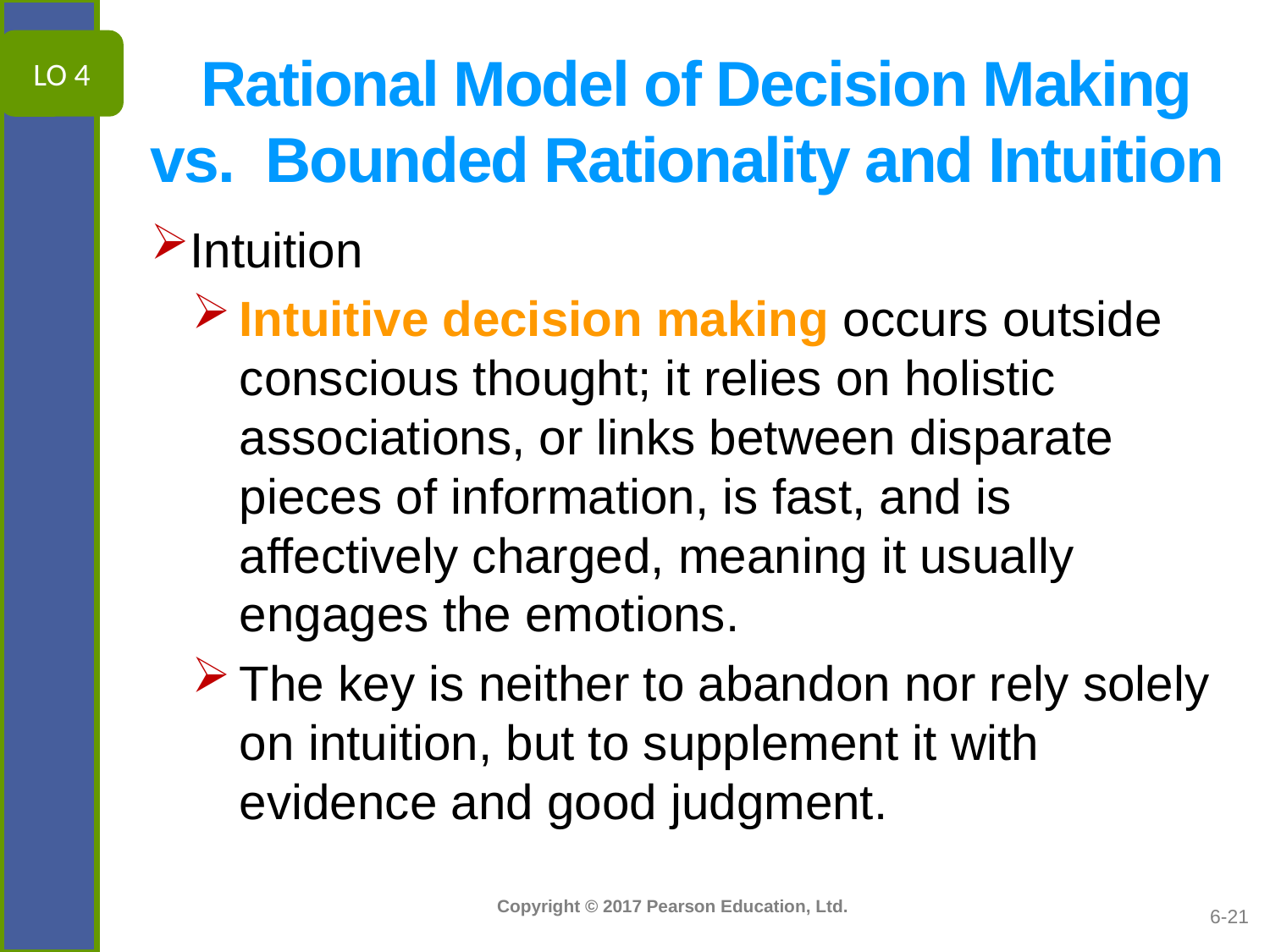

LO 4
# Rational Model of Decision Making vs.  Bounded Rationality and Intuition
Intuition
Intuitive decision making occurs outside conscious thought; it relies on holistic associations, or links between disparate pieces of information, is fast, and is affectively charged, meaning it usually engages the emotions.
The key is neither to abandon nor rely solely on intuition, but to supplement it with evidence and good judgment.
6-21